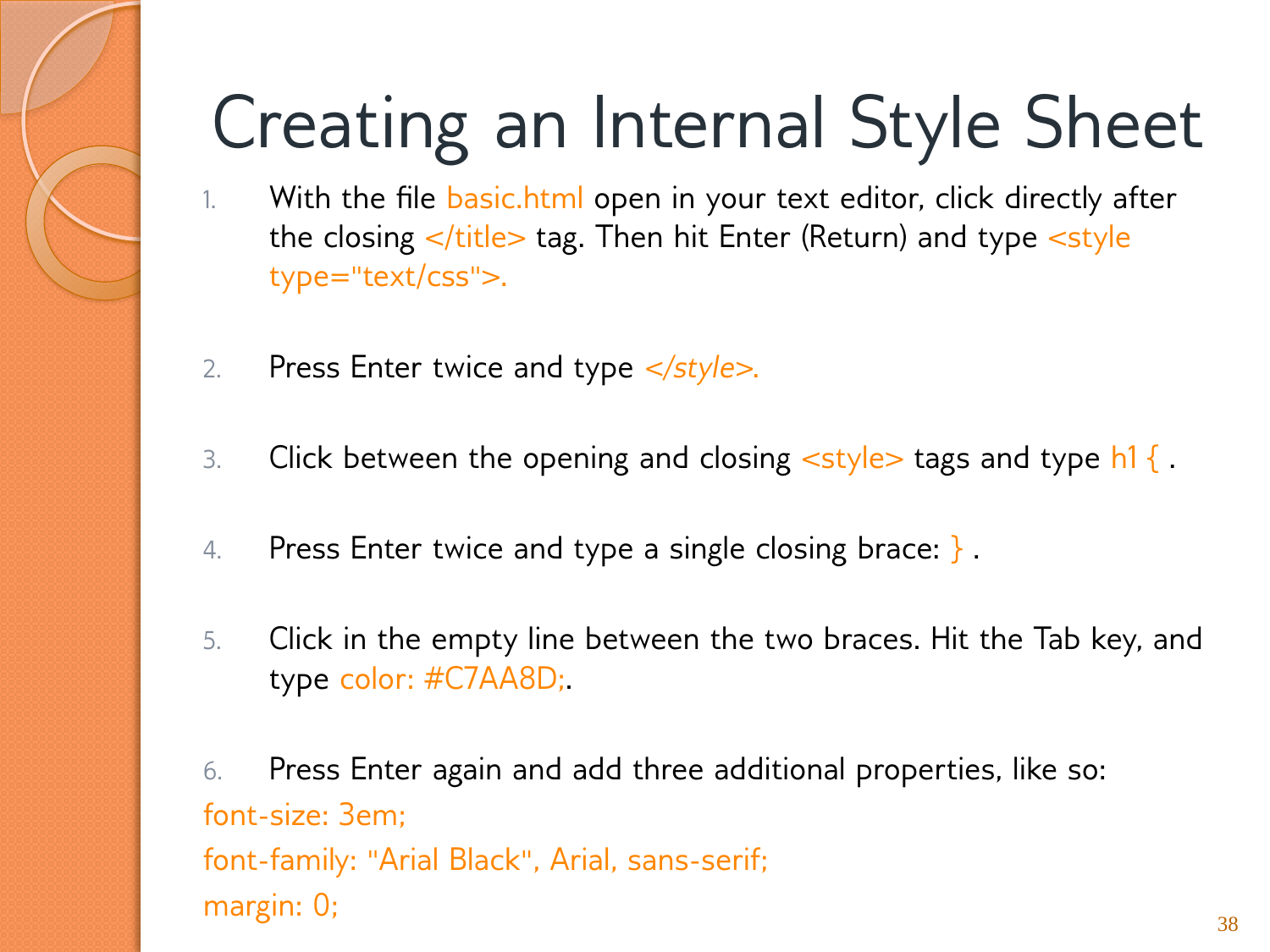

# Creating an Internal Style Sheet
With the file basic.html open in your text editor, click directly after the closing </title> tag. Then hit Enter (Return) and type <style type="text/css">.

Press Enter twice and type </style>.

Click between the opening and closing <style> tags and type h1 { .

Press Enter twice and type a single closing brace: } .

Click in the empty line between the two braces. Hit the Tab key, and type color: #C7AA8D;.

Press Enter again and add three additional properties, like so:
		font-size: 3em;
		font-family: "Arial Black", Arial, sans-serif;
		margin: 0;
38